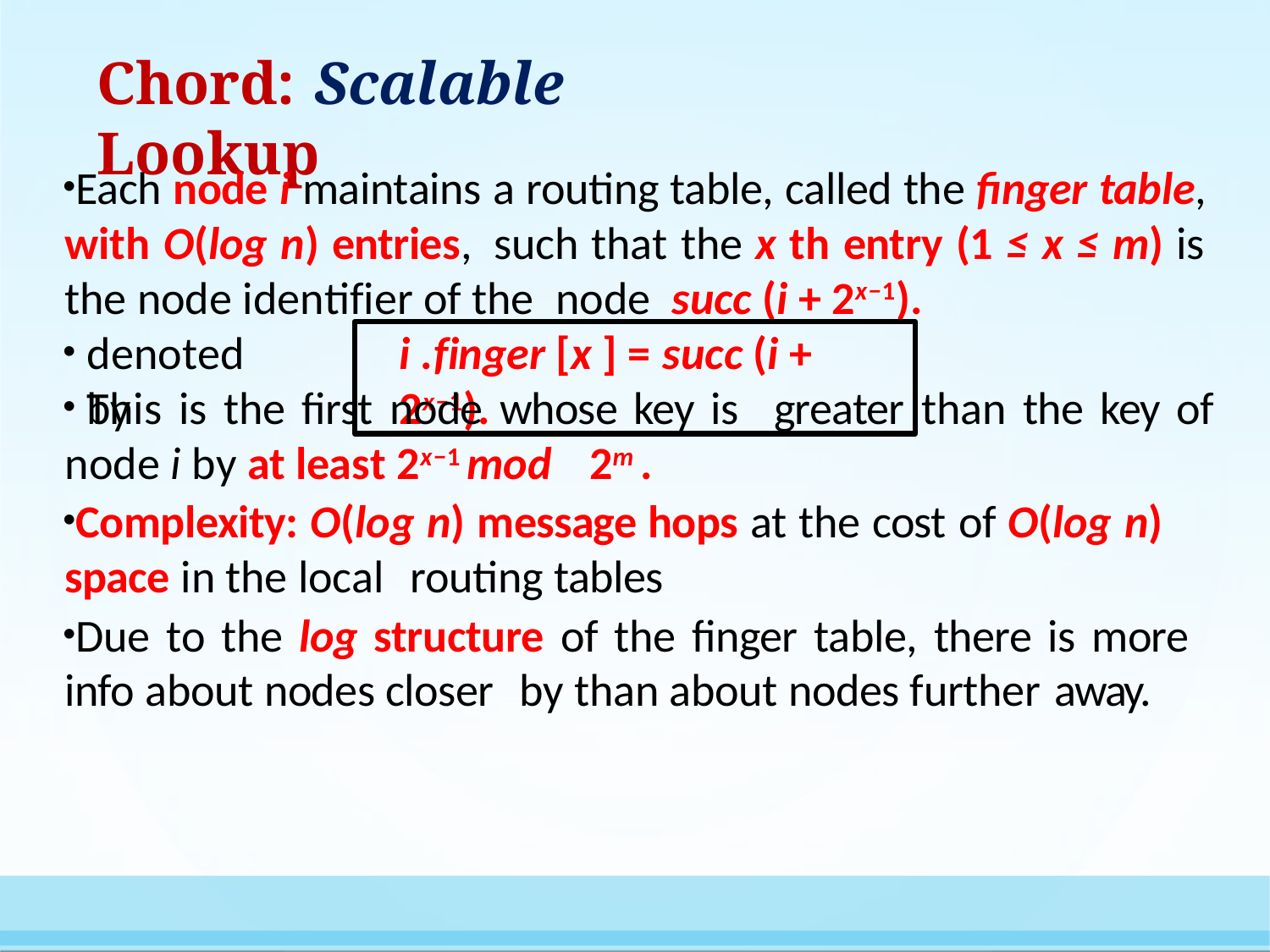

# Chord:	Scalable Lookup
Each node i maintains a routing table, called the finger table,  with O(log n) entries, such that the x th entry (1 ≤ x ≤ m) is  the node identifier of the  node  succ (i + 2x−1).
i .finger [x ] = succ (i + 2x−1).
denoted by
This is the first node whose key is
greater than the key of
node i by at least 2x−1 mod	2m .
Complexity: O(log n) message hops at the cost of O(log n)  space in the local	routing tables
Due to the log structure of the finger table, there is more  info about nodes closer	by than about nodes further away.